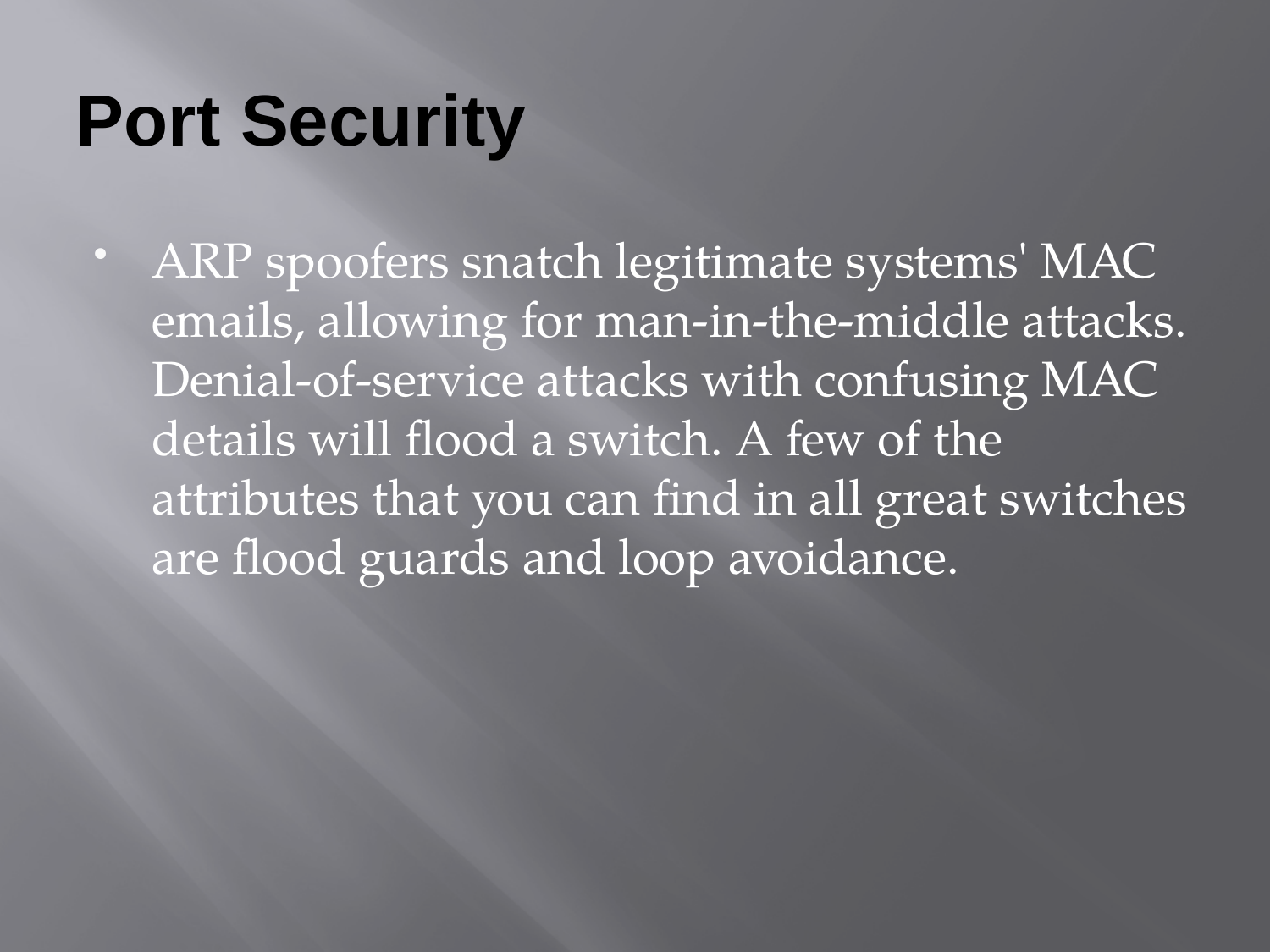

# Port Security
ARP spoofers snatch legitimate systems' MAC emails, allowing for man-in-the-middle attacks. Denial-of-service attacks with confusing MAC details will flood a switch. A few of the attributes that you can find in all great switches are flood guards and loop avoidance.